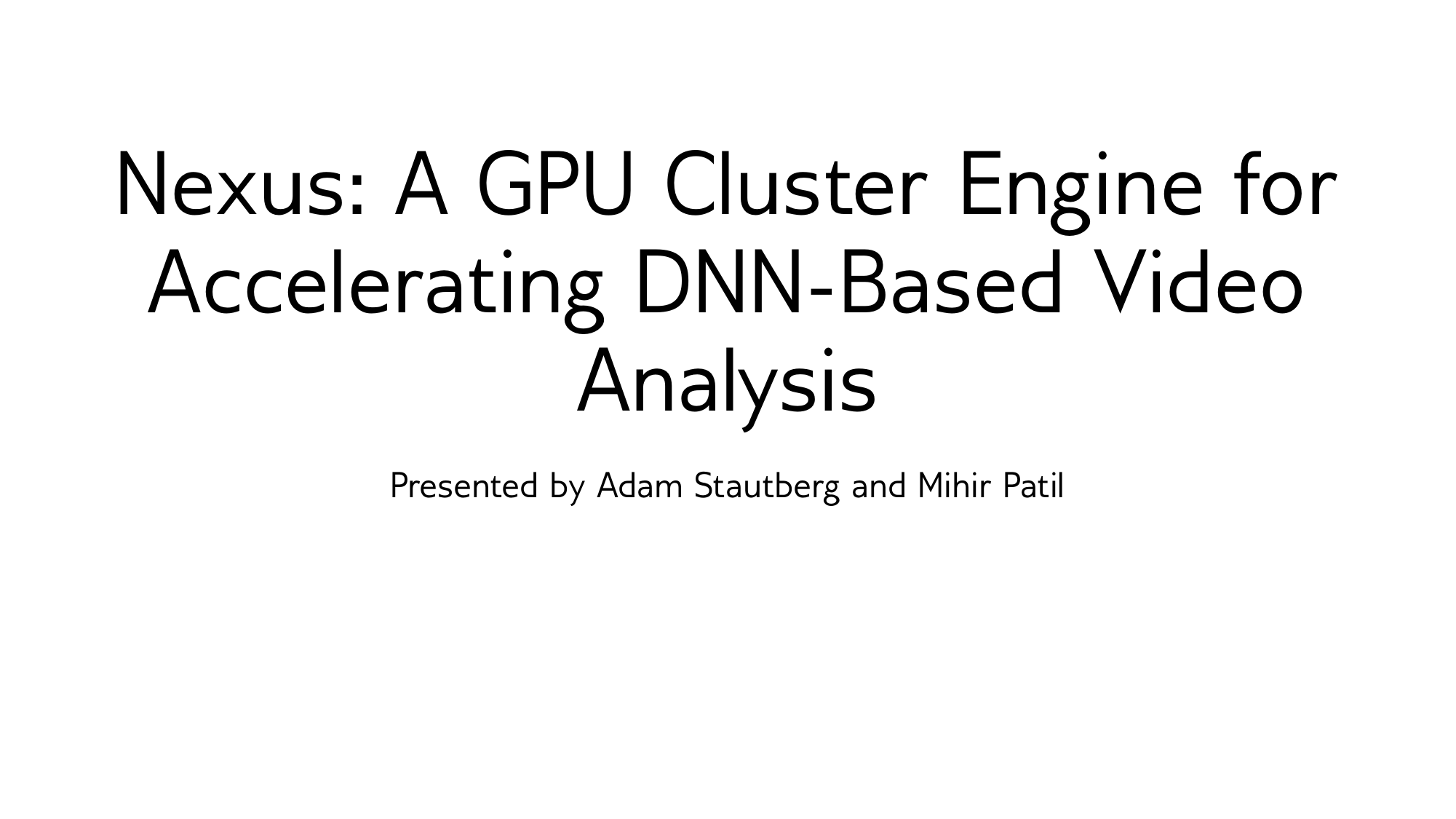

# Nexus: A GPU Cluster Engine for Accelerating DNN-Based Video Analysis
Presented by Adam Stautberg and Mihir Patil